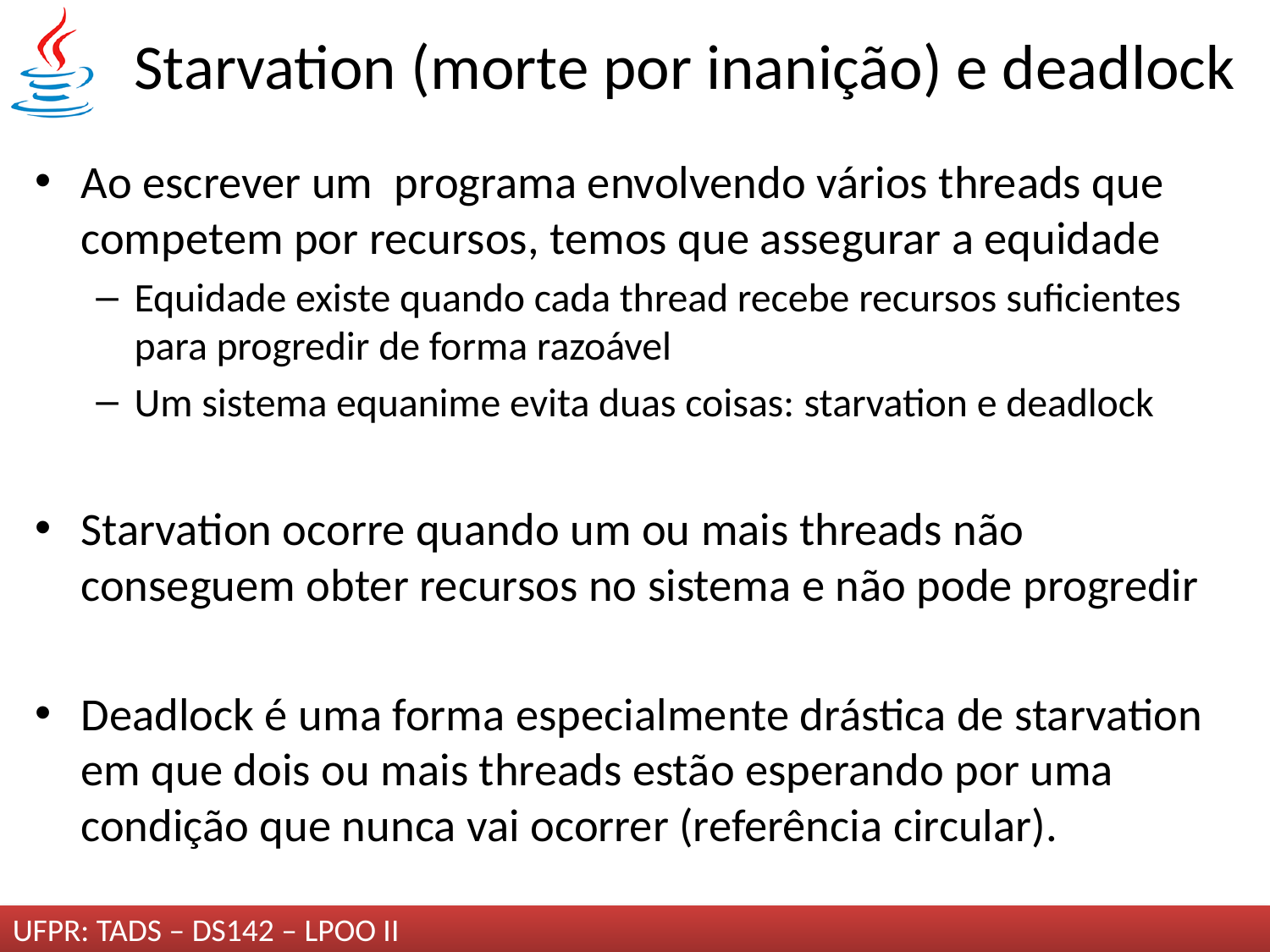

# Starvation (morte por inanição) e deadlock
Ao escrever um  programa envolvendo vários threads que competem por recursos, temos que assegurar a equidade
Equidade existe quando cada thread recebe recursos suficientes para progredir de forma razoável
Um sistema equanime evita duas coisas: starvation e deadlock

Starvation ocorre quando um ou mais threads não conseguem obter recursos no sistema e não pode progredir

Deadlock é uma forma especialmente drástica de starvation em que dois ou mais threads estão esperando por uma condição que nunca vai ocorrer (referência circular).